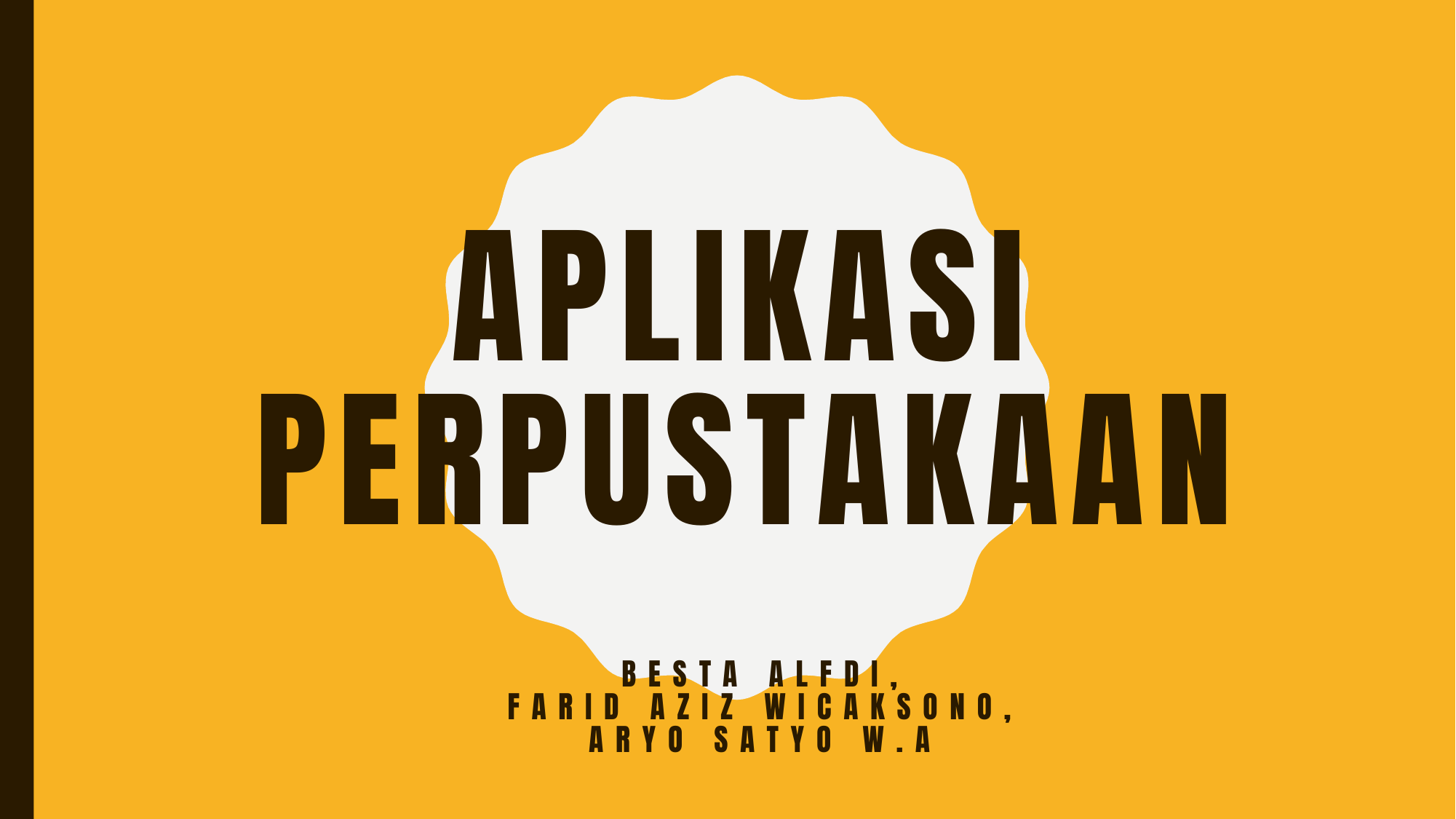

# Aplikasi Perpustakaan
Besta Alfdi,
farid aziz wicaksono,
Aryo satyo w.a